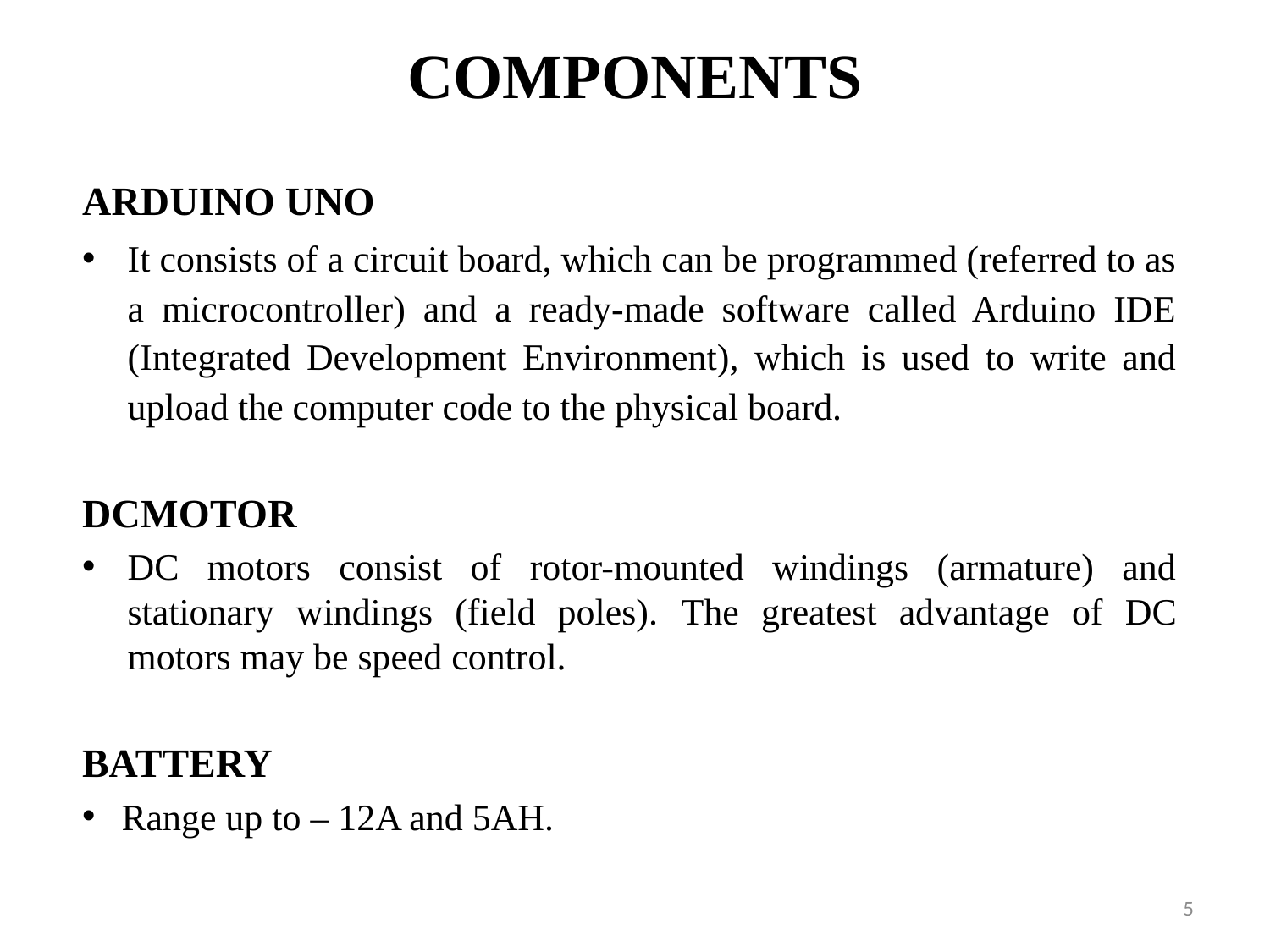

# COMPONENTS
ARDUINO UNO
It consists of a circuit board, which can be programmed (referred to as a microcontroller) and a ready-made software called Arduino IDE (Integrated Development Environment), which is used to write and upload the computer code to the physical board.

DCMOTOR
DC motors consist of rotor-mounted windings (armature) and stationary windings (field poles). The greatest advantage of DC motors may be speed control.

BATTERY
   Range up to – 12A and 5AH.

5